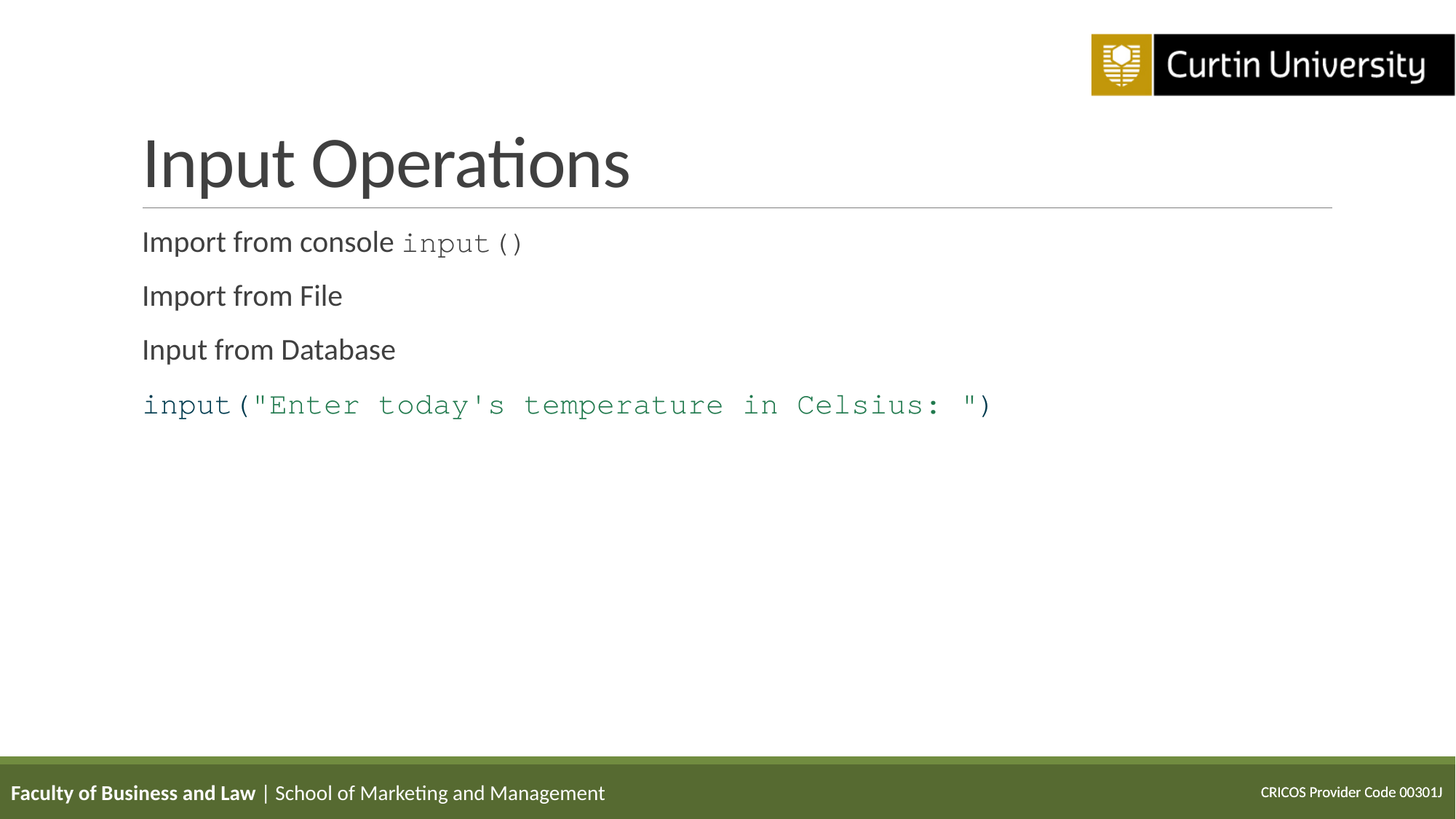

# Input Operations
Import from console input()
Import from File
Input from Database
input("Enter today's temperature in Celsius: ")
Faculty of Business and Law | School of Marketing and Management